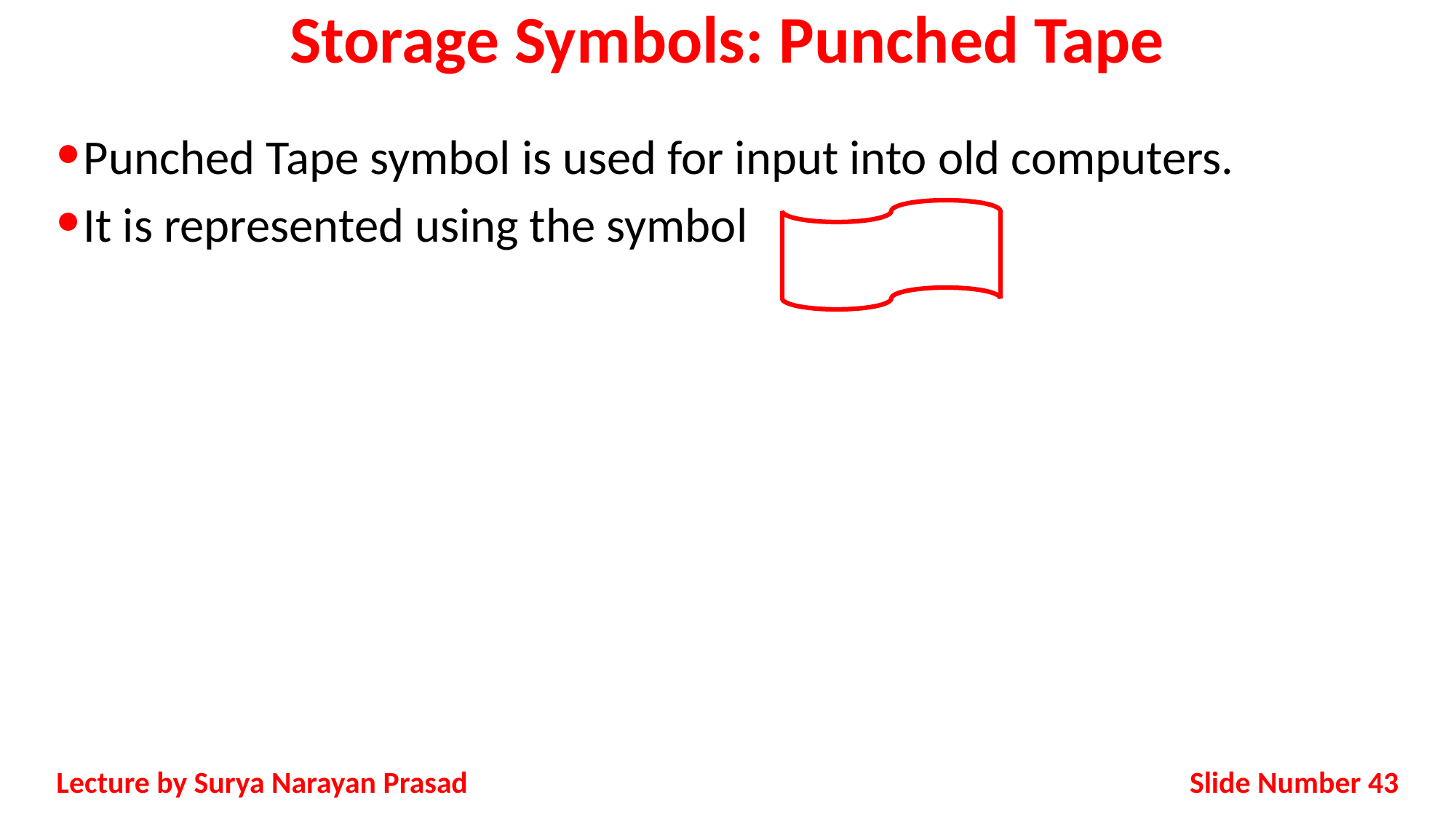

# Storage Symbols: Punched Tape
Punched Tape symbol is used for input into old computers.
It is represented using the symbol

Slide Number 43
Lecture by Surya Narayan Prasad